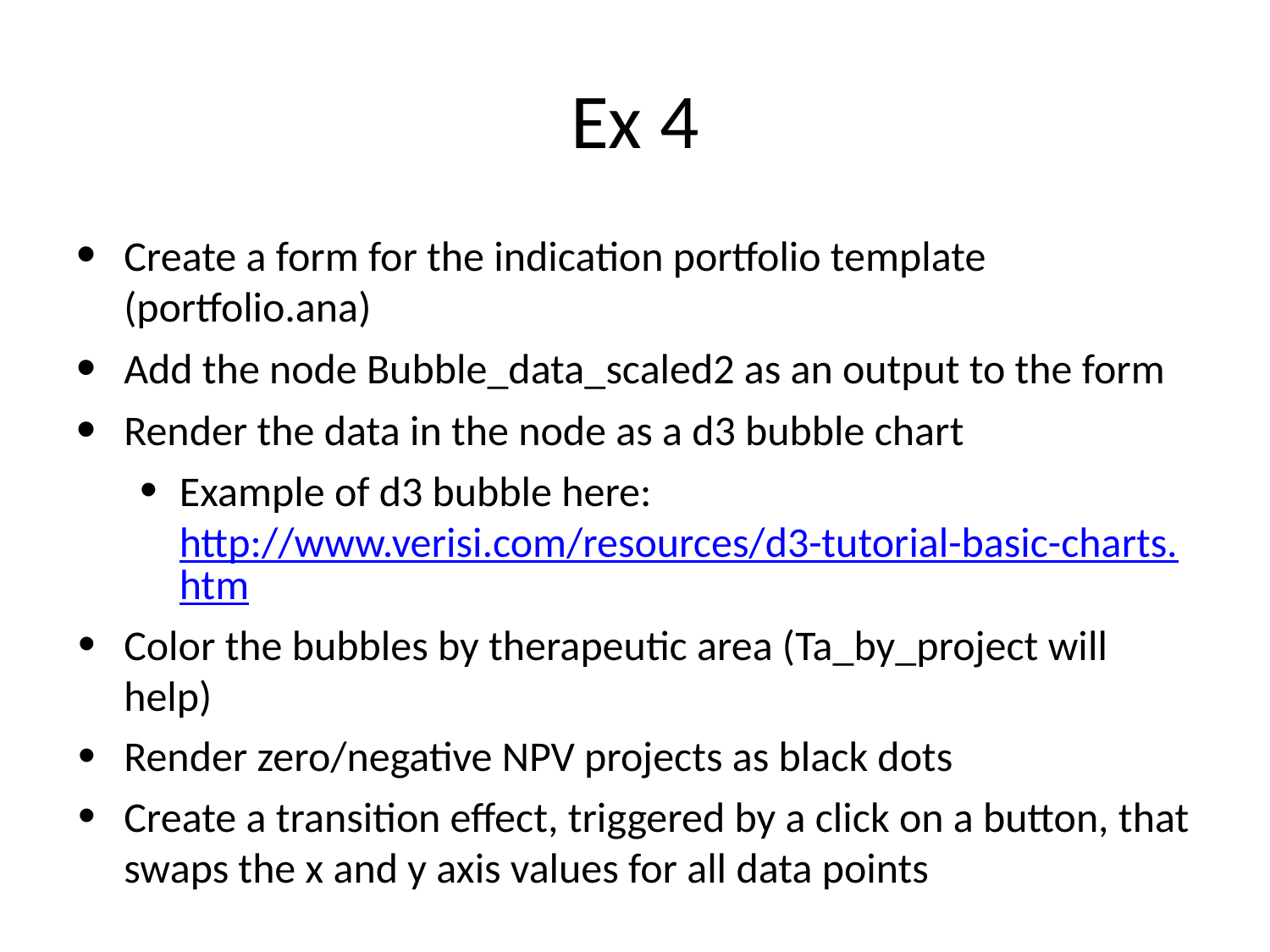

# Ex 4
Create a form for the indication portfolio template (portfolio.ana)
Add the node Bubble_data_scaled2 as an output to the form
Render the data in the node as a d3 bubble chart
Example of d3 bubble here: http://www.verisi.com/resources/d3-tutorial-basic-charts.htm
Color the bubbles by therapeutic area (Ta_by_project will help)
Render zero/negative NPV projects as black dots
Create a transition effect, triggered by a click on a button, that swaps the x and y axis values for all data points